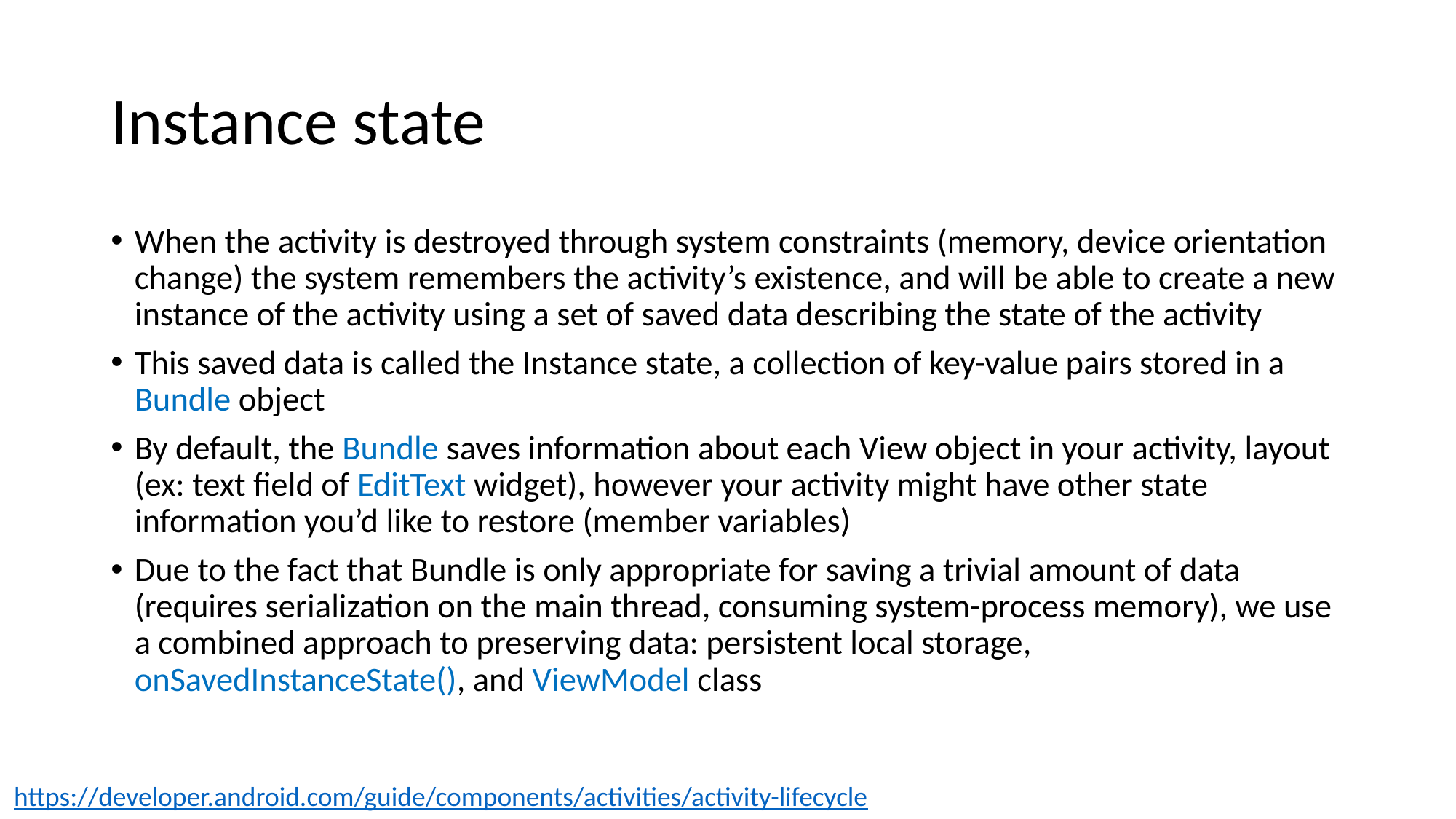

# Instance state
When the activity is destroyed through system constraints (memory, device orientation change) the system remembers the activity’s existence, and will be able to create a new instance of the activity using a set of saved data describing the state of the activity
This saved data is called the Instance state, a collection of key-value pairs stored in a Bundle object
By default, the Bundle saves information about each View object in your activity, layout (ex: text field of EditText widget), however your activity might have other state information you’d like to restore (member variables)
Due to the fact that Bundle is only appropriate for saving a trivial amount of data (requires serialization on the main thread, consuming system-process memory), we use a combined approach to preserving data: persistent local storage, onSavedInstanceState(), and ViewModel class
https://developer.android.com/guide/components/activities/activity-lifecycle